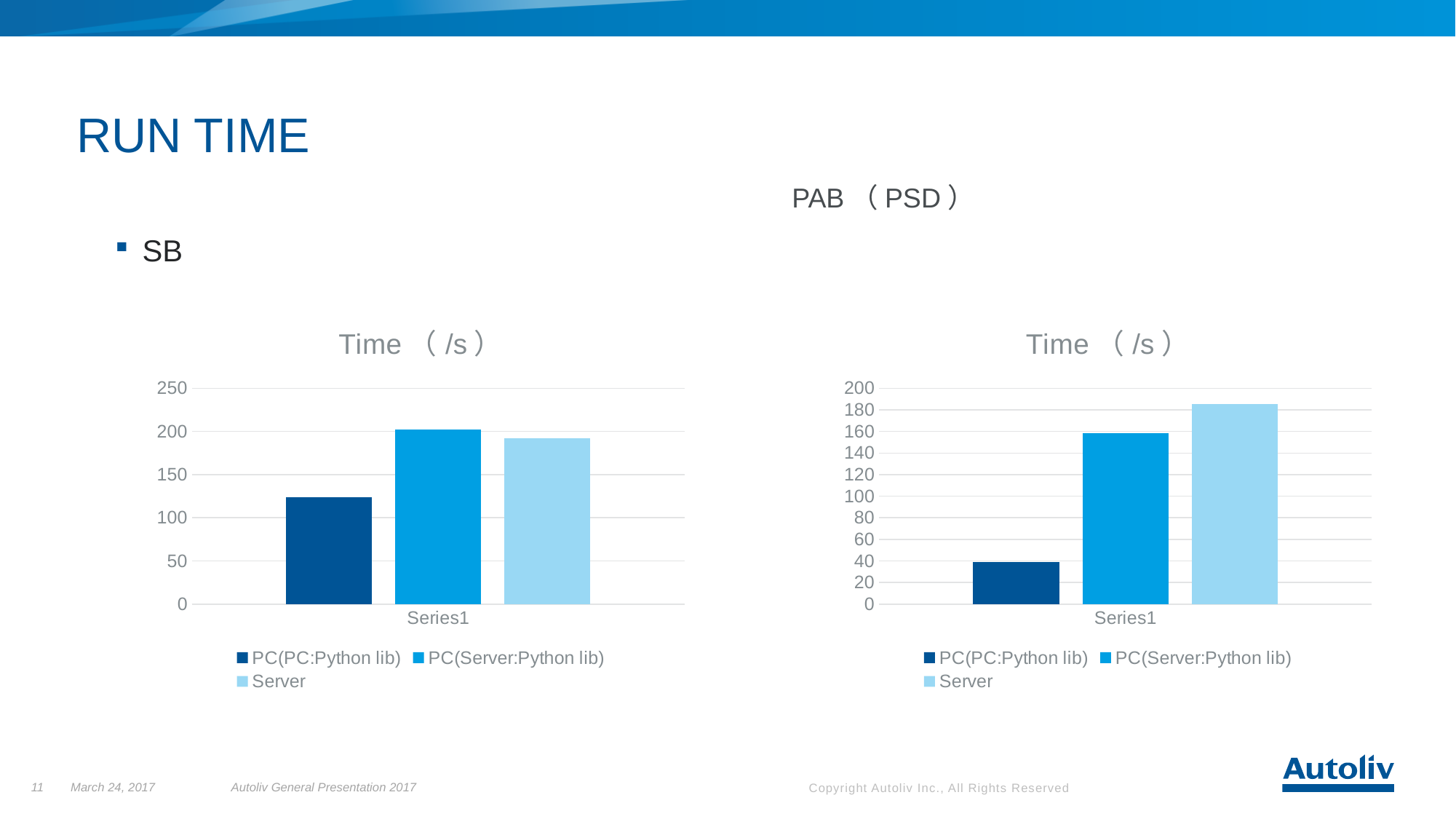

RUN TIME
PAB（PSD）
SB

### Chart: Time（/s）

| Category | PC(PC:Python lib) | PC(Server:Python lib) | Server |
|---|---|---|---|
|  | 123.629 | 202.0 | 192.42 |

### Chart: Time（/s）

| Category | PC(PC:Python lib) | PC(Server:Python lib) | Server |
|---|---|---|---|
|  | 39.3 | 158.375 | 185.637 |
11
March 24, 2017
Autoliv General Presentation 2017